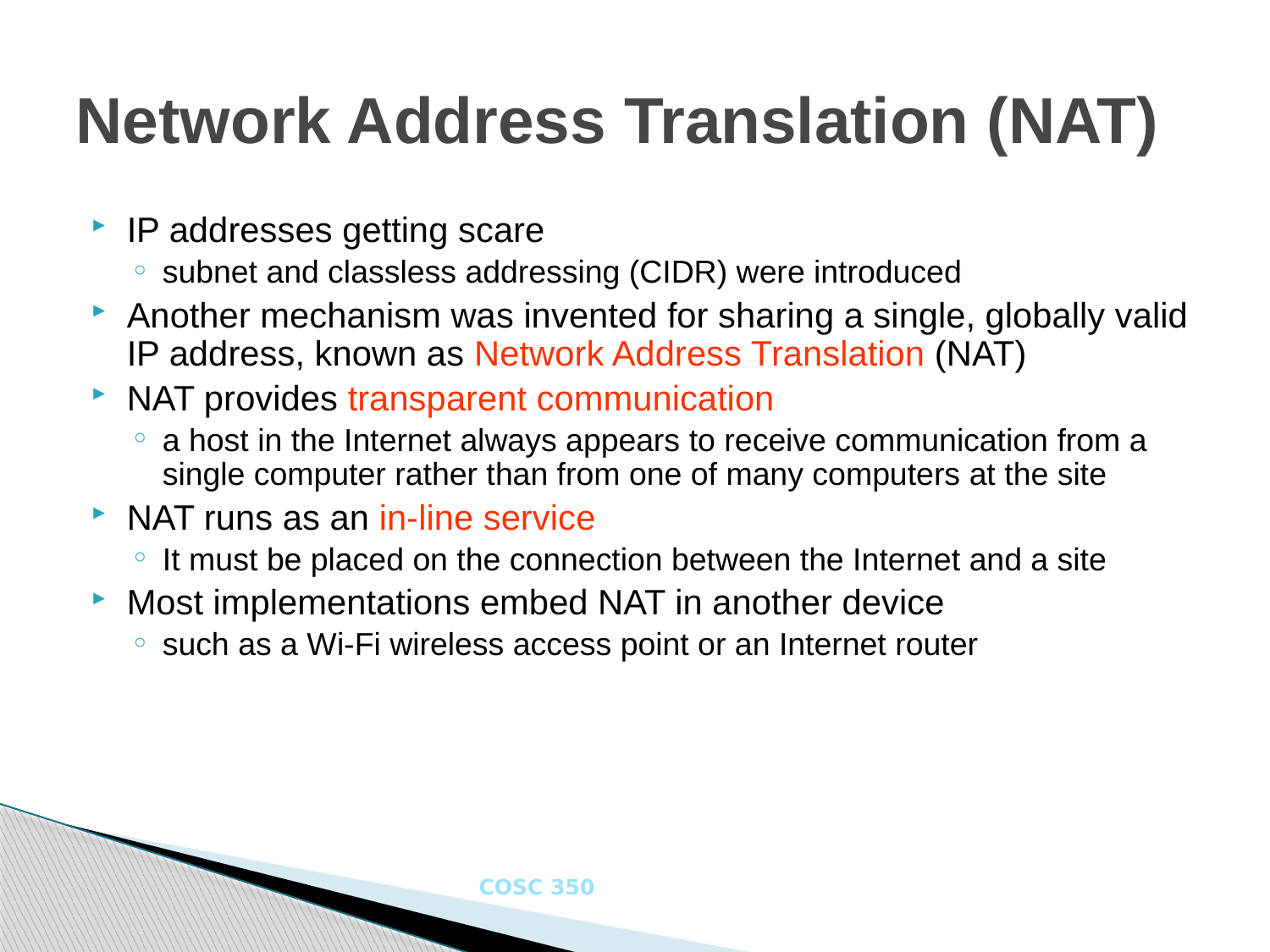

# Network Address Translation (NAT)
IP addresses getting scare
subnet and classless addressing (CIDR) were introduced
Another mechanism was invented for sharing a single, globally valid IP address, known as Network Address Translation (NAT)
NAT provides transparent communication
a host in the Internet always appears to receive communication from a single computer rather than from one of many computers at the site
NAT runs as an in-line service
It must be placed on the connection between the Internet and a site
Most implementations embed NAT in another device
such as a Wi-Fi wireless access point or an Internet router